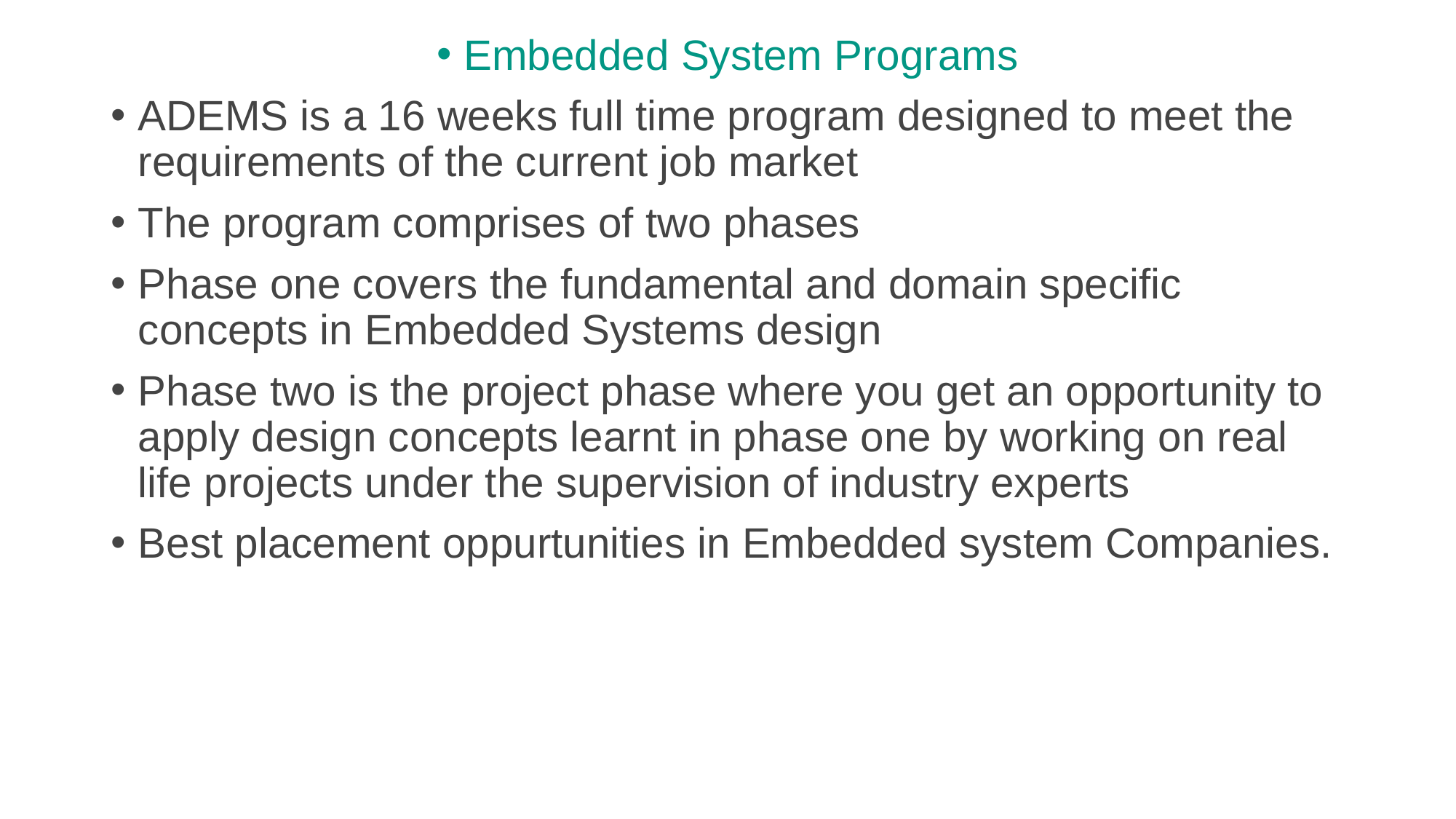

Embedded System Programs
ADEMS is a 16 weeks full time program designed to meet the requirements of the current job market
The program comprises of two phases
Phase one covers the fundamental and domain specific concepts in Embedded Systems design
Phase two is the project phase where you get an opportunity to apply design concepts learnt in phase one by working on real life projects under the supervision of industry experts
Best placement oppurtunities in Embedded system Companies.